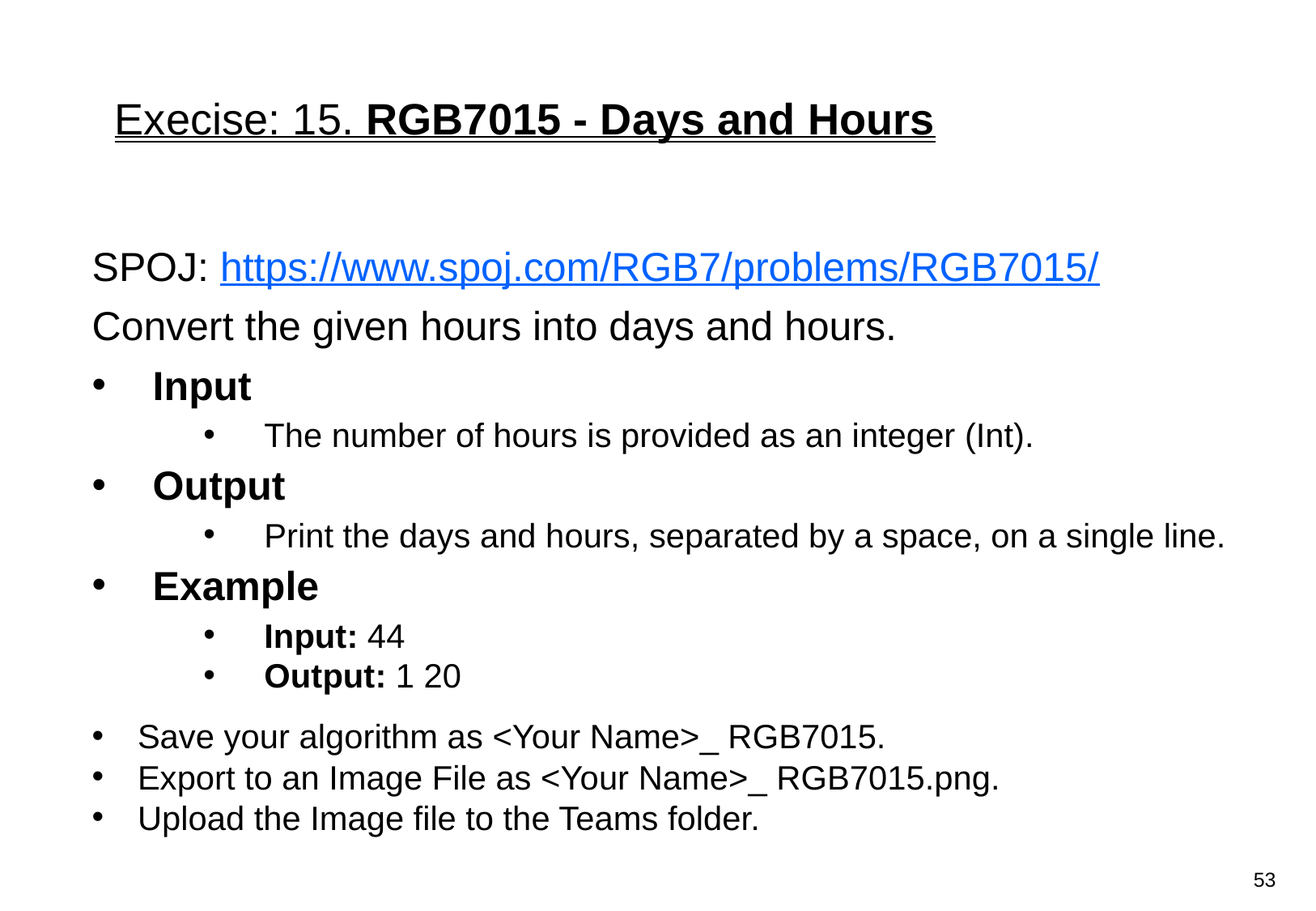

# Execise: 15. RGB7015 - Days and Hours
SPOJ: https://www.spoj.com/RGB7/problems/RGB7015/
Convert the given hours into days and hours.
Input
The number of hours is provided as an integer (Int).
Output
Print the days and hours, separated by a space, on a single line.
Example
Input: 44
Output: 1 20
Save your algorithm as <Your Name>_ RGB7015.
Export to an Image File as <Your Name>_ RGB7015.png.
Upload the Image file to the Teams folder.

53